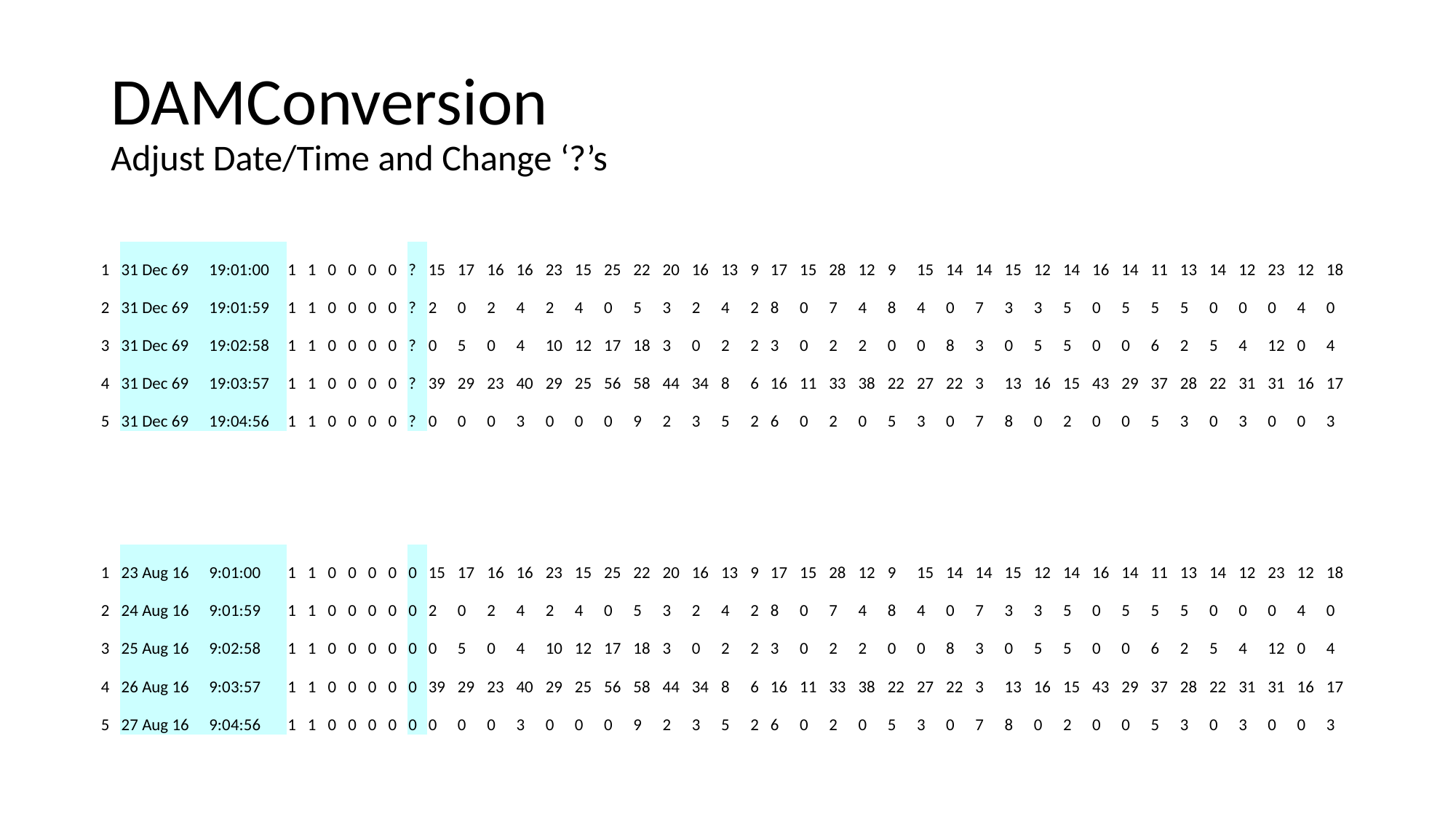

# DAMConversion Adjust Date/Time and Change ‘?’s
| 1 | 31 Dec 69 | 19:01:00 | 1 | 1 | 0 | 0 | 0 | 0 | ? | 15 | 17 | 16 | 16 | 23 | 15 | 25 | 22 | 20 | 16 | 13 | 9 | 17 | 15 | 28 | 12 | 9 | 15 | 14 | 14 | 15 | 12 | 14 | 16 | 14 | 11 | 13 | 14 | 12 | 23 | 12 | 18 |
| --- | --- | --- | --- | --- | --- | --- | --- | --- | --- | --- | --- | --- | --- | --- | --- | --- | --- | --- | --- | --- | --- | --- | --- | --- | --- | --- | --- | --- | --- | --- | --- | --- | --- | --- | --- | --- | --- | --- | --- | --- | --- |
| 2 | 31 Dec 69 | 19:01:59 | 1 | 1 | 0 | 0 | 0 | 0 | ? | 2 | 0 | 2 | 4 | 2 | 4 | 0 | 5 | 3 | 2 | 4 | 2 | 8 | 0 | 7 | 4 | 8 | 4 | 0 | 7 | 3 | 3 | 5 | 0 | 5 | 5 | 5 | 0 | 0 | 0 | 4 | 0 |
| 3 | 31 Dec 69 | 19:02:58 | 1 | 1 | 0 | 0 | 0 | 0 | ? | 0 | 5 | 0 | 4 | 10 | 12 | 17 | 18 | 3 | 0 | 2 | 2 | 3 | 0 | 2 | 2 | 0 | 0 | 8 | 3 | 0 | 5 | 5 | 0 | 0 | 6 | 2 | 5 | 4 | 12 | 0 | 4 |
| 4 | 31 Dec 69 | 19:03:57 | 1 | 1 | 0 | 0 | 0 | 0 | ? | 39 | 29 | 23 | 40 | 29 | 25 | 56 | 58 | 44 | 34 | 8 | 6 | 16 | 11 | 33 | 38 | 22 | 27 | 22 | 3 | 13 | 16 | 15 | 43 | 29 | 37 | 28 | 22 | 31 | 31 | 16 | 17 |
| 5 | 31 Dec 69 | 19:04:56 | 1 | 1 | 0 | 0 | 0 | 0 | ? | 0 | 0 | 0 | 3 | 0 | 0 | 0 | 9 | 2 | 3 | 5 | 2 | 6 | 0 | 2 | 0 | 5 | 3 | 0 | 7 | 8 | 0 | 2 | 0 | 0 | 5 | 3 | 0 | 3 | 0 | 0 | 3 |
|  |  |  |  |  |  |  |  |  |  |  |  |  |  |  |  |  |  |  |  |  |  |  |  |  |  |  |  |  |  |  |  |  |  |  |  |  |  |  |  |  |  |
|  |  |  |  |  |  |  |  |  |  |  |  |  |  |  |  |  |  |  |  |  |  |  |  |  |  |  |  |  |  |  |  |  |  |  |  |  |  |  |  |  |  |
|  |  |  |  |  |  |  |  |  |  |  |  |  |  |  |  |  |  |  |  |  |  |  |  |  |  |  |  |  |  |  |  |  |  |  |  |  |  |  |  |  |  |
| 1 | 23 Aug 16 | 9:01:00 | 1 | 1 | 0 | 0 | 0 | 0 | 0 | 15 | 17 | 16 | 16 | 23 | 15 | 25 | 22 | 20 | 16 | 13 | 9 | 17 | 15 | 28 | 12 | 9 | 15 | 14 | 14 | 15 | 12 | 14 | 16 | 14 | 11 | 13 | 14 | 12 | 23 | 12 | 18 |
| 2 | 24 Aug 16 | 9:01:59 | 1 | 1 | 0 | 0 | 0 | 0 | 0 | 2 | 0 | 2 | 4 | 2 | 4 | 0 | 5 | 3 | 2 | 4 | 2 | 8 | 0 | 7 | 4 | 8 | 4 | 0 | 7 | 3 | 3 | 5 | 0 | 5 | 5 | 5 | 0 | 0 | 0 | 4 | 0 |
| 3 | 25 Aug 16 | 9:02:58 | 1 | 1 | 0 | 0 | 0 | 0 | 0 | 0 | 5 | 0 | 4 | 10 | 12 | 17 | 18 | 3 | 0 | 2 | 2 | 3 | 0 | 2 | 2 | 0 | 0 | 8 | 3 | 0 | 5 | 5 | 0 | 0 | 6 | 2 | 5 | 4 | 12 | 0 | 4 |
| 4 | 26 Aug 16 | 9:03:57 | 1 | 1 | 0 | 0 | 0 | 0 | 0 | 39 | 29 | 23 | 40 | 29 | 25 | 56 | 58 | 44 | 34 | 8 | 6 | 16 | 11 | 33 | 38 | 22 | 27 | 22 | 3 | 13 | 16 | 15 | 43 | 29 | 37 | 28 | 22 | 31 | 31 | 16 | 17 |
| 5 | 27 Aug 16 | 9:04:56 | 1 | 1 | 0 | 0 | 0 | 0 | 0 | 0 | 0 | 0 | 3 | 0 | 0 | 0 | 9 | 2 | 3 | 5 | 2 | 6 | 0 | 2 | 0 | 5 | 3 | 0 | 7 | 8 | 0 | 2 | 0 | 0 | 5 | 3 | 0 | 3 | 0 | 0 | 3 |